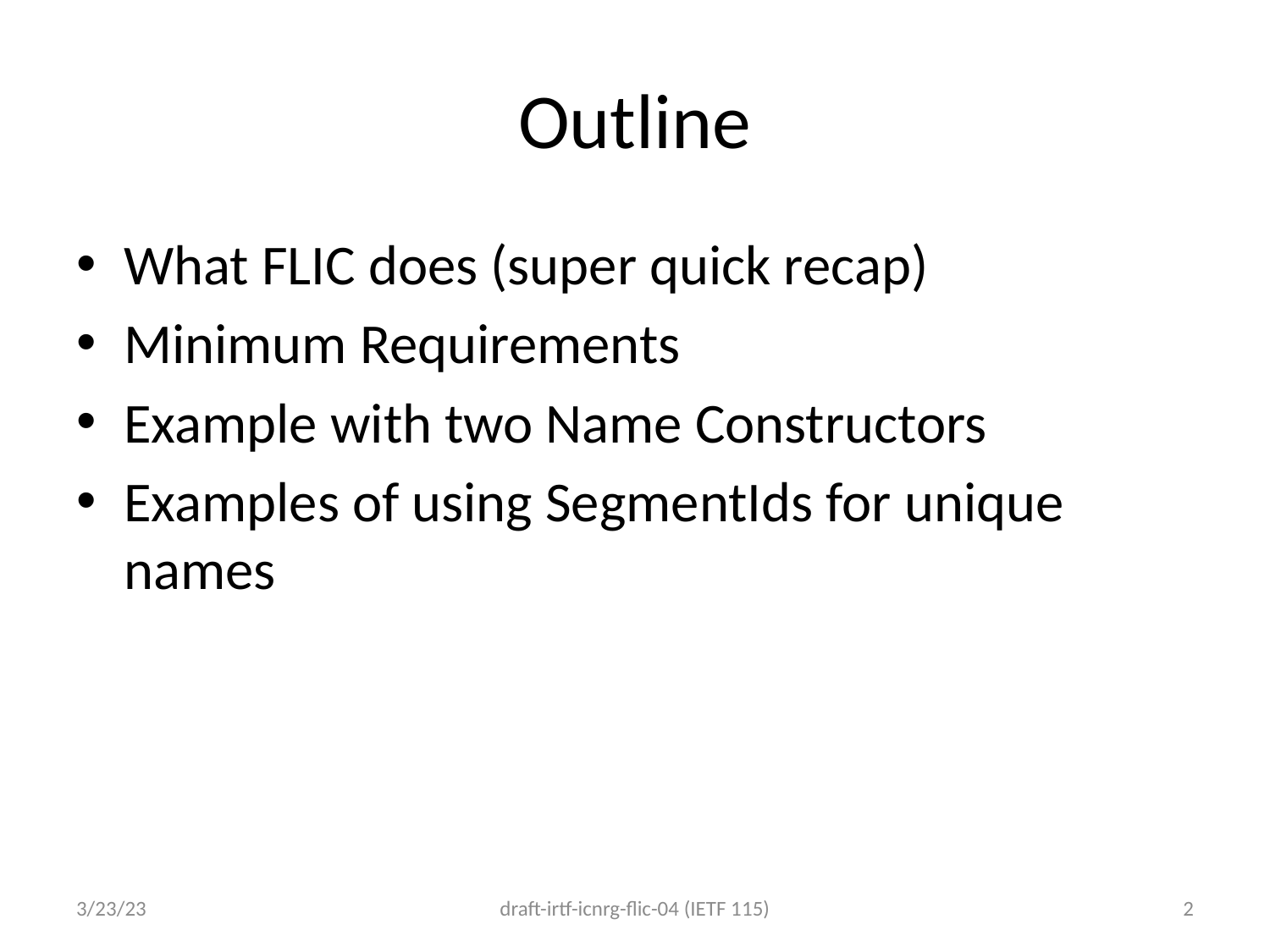

# Outline
What FLIC does (super quick recap)
Minimum Requirements
Example with two Name Constructors
Examples of using SegmentIds for unique names
3/23/23
draft-irtf-icnrg-flic-04 (IETF 115)
2